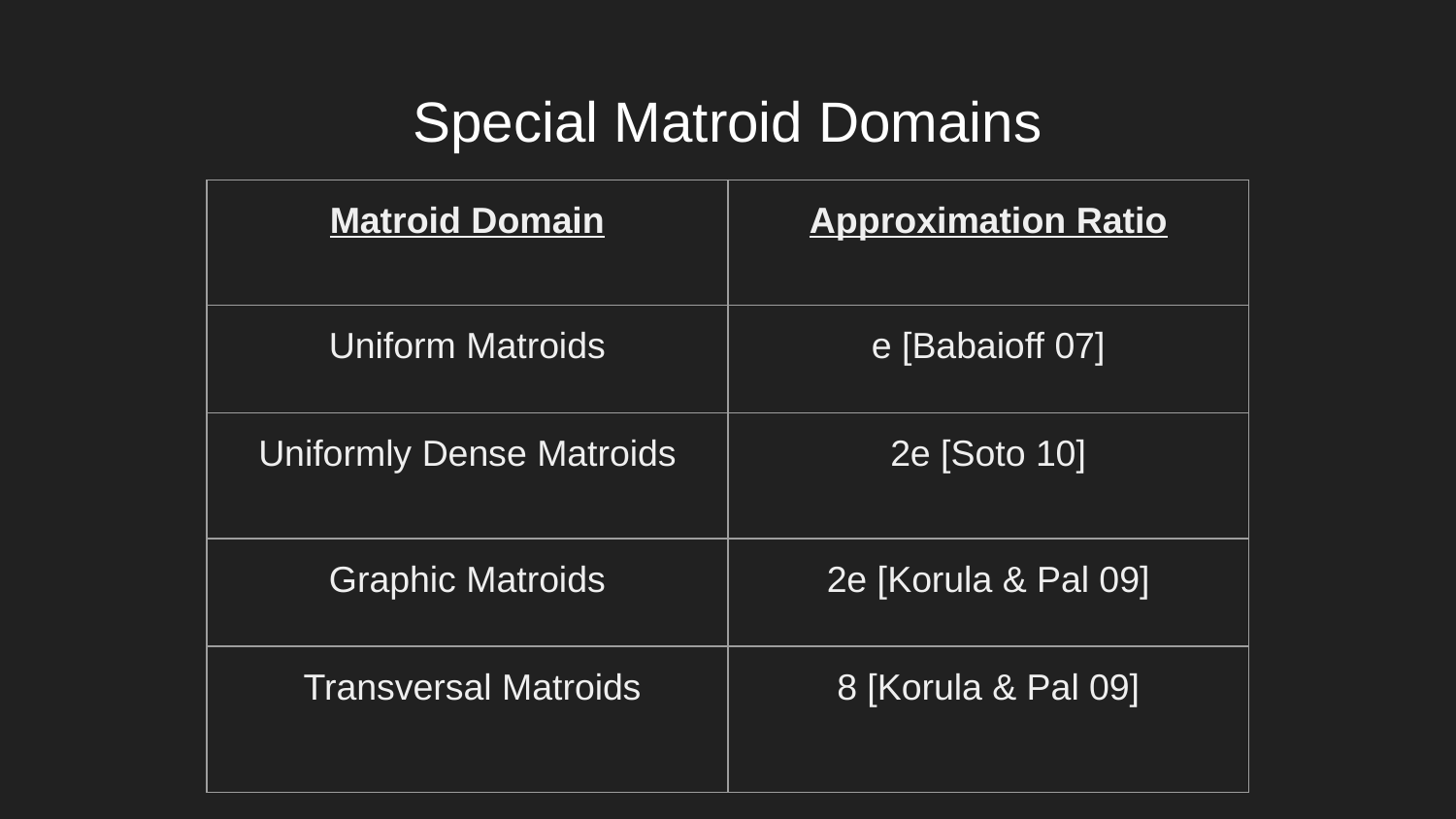

# Special Matroid Domains
| Matroid Domain | Approximation Ratio |
| --- | --- |
| Uniform Matroids | e [Babaioff 07] |
| Uniformly Dense Matroids | 2e [Soto 10] |
| Graphic Matroids | 2e [Korula & Pal 09] |
| Transversal Matroids | 8 [Korula & Pal 09] |